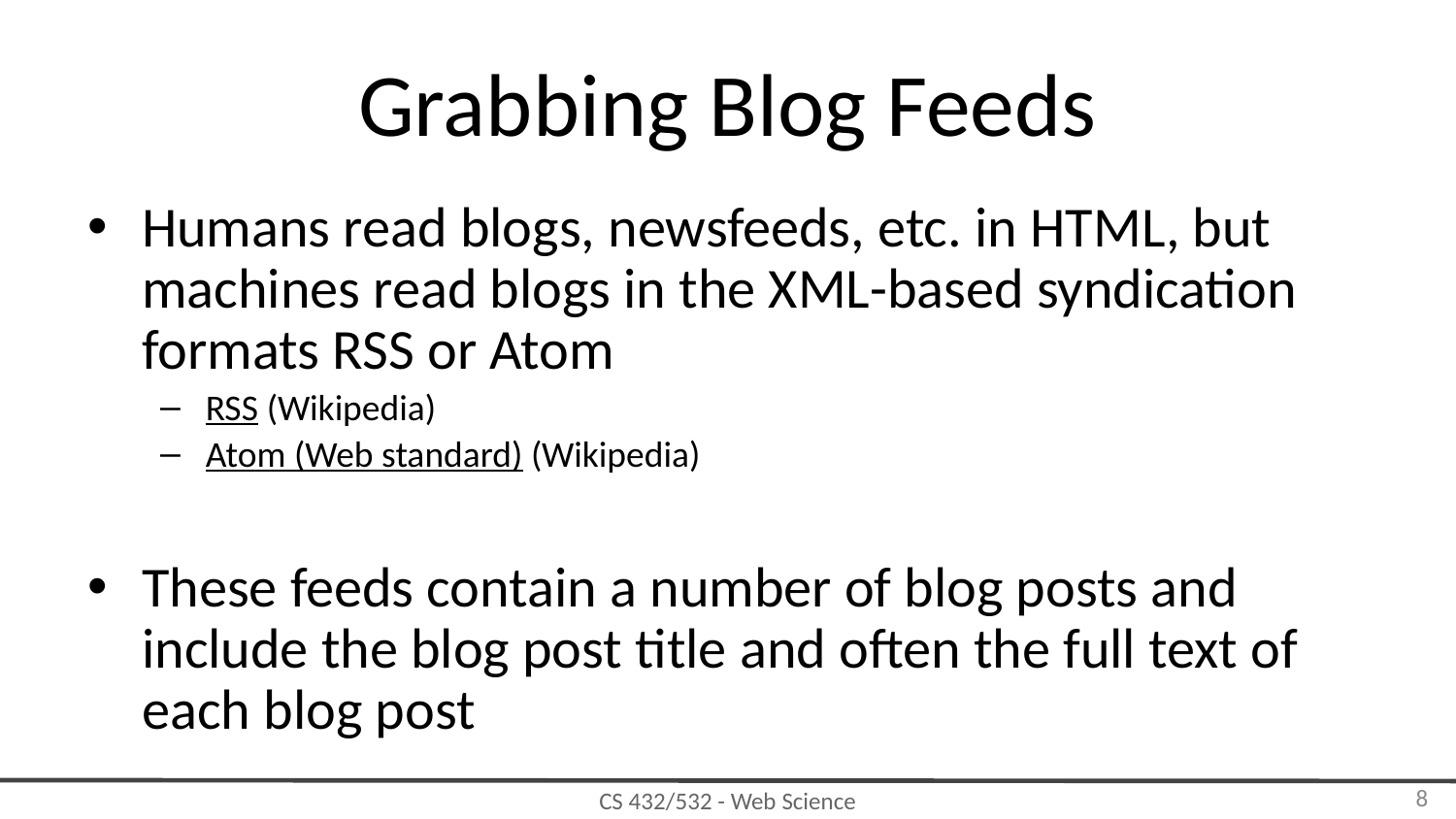

# Grabbing Blog Feeds
Humans read blogs, newsfeeds, etc. in HTML, but machines read blogs in the XML-based syndication formats RSS or Atom
RSS (Wikipedia)
Atom (Web standard) (Wikipedia)

These feeds contain a number of blog posts and include the blog post title and often the full text of each blog post

8